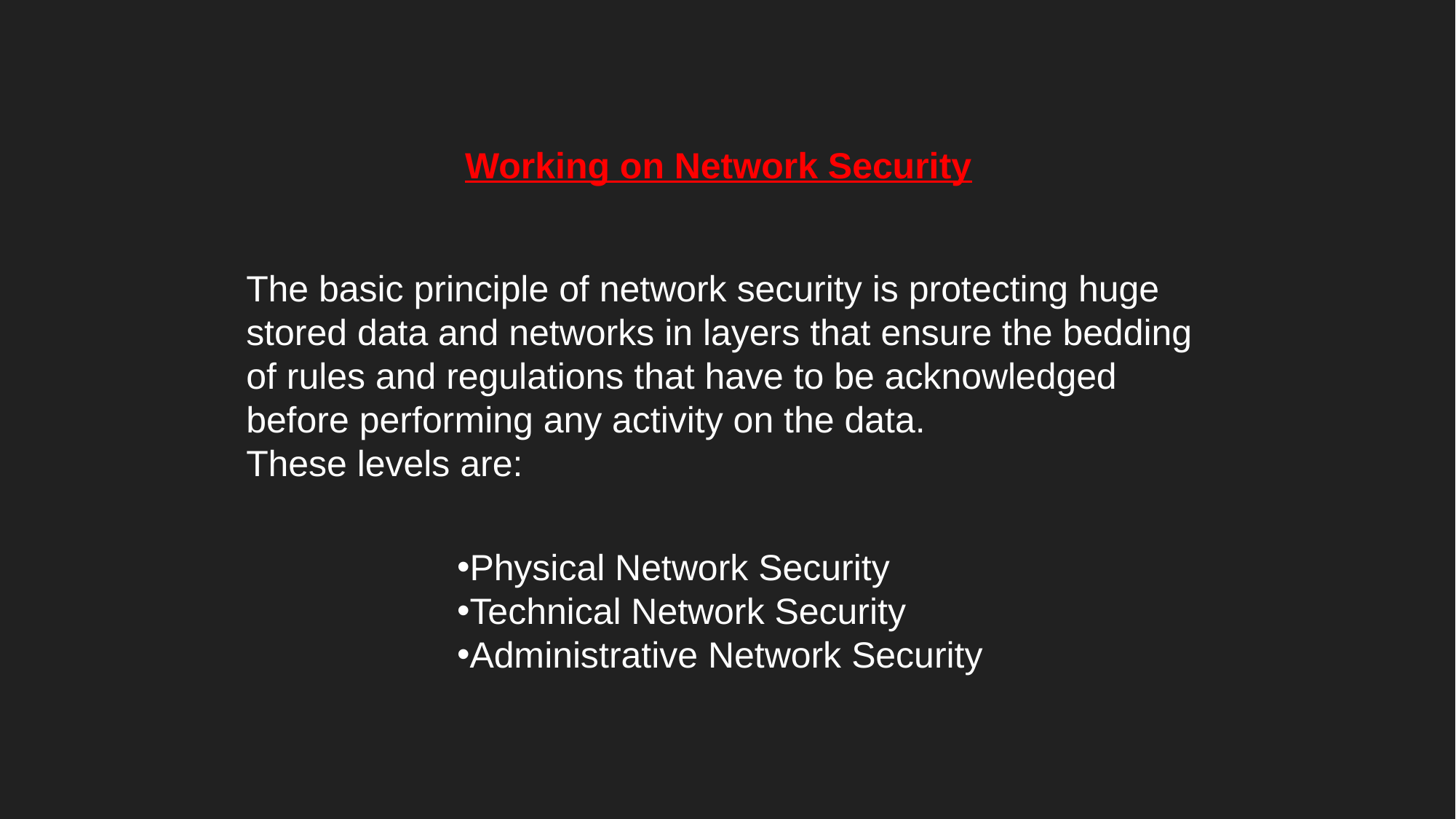

Working on Network Security
The basic principle of network security is protecting huge stored data and networks in layers that ensure the bedding of rules and regulations that have to be acknowledged before performing any activity on the data. 
These levels are:
Physical Network Security
Technical Network Security
Administrative Network Security